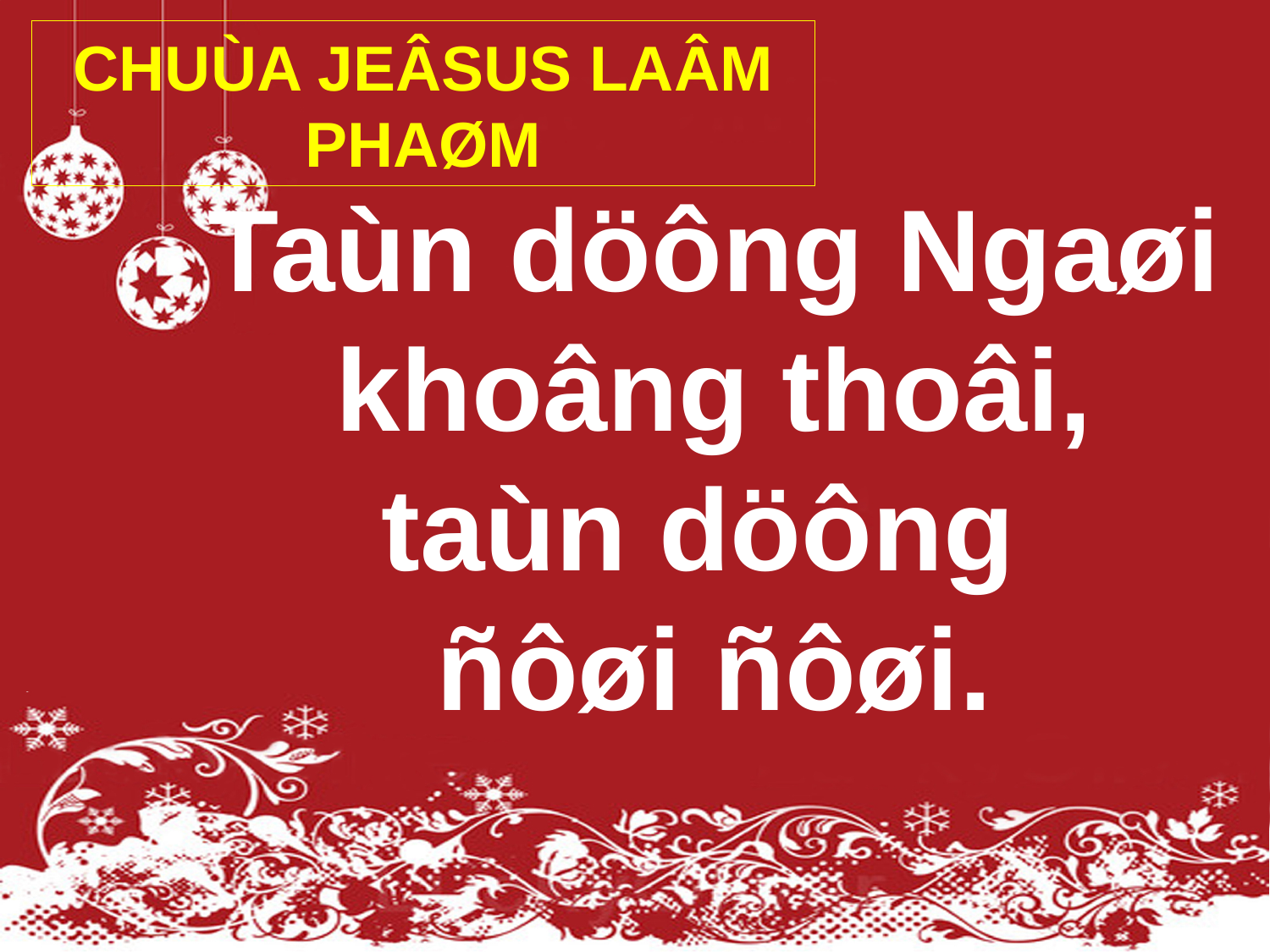

CHUÙA JEÂSUS LAÂM PHAØM
Taùn döông Ngaøi khoâng thoâi,
taùn döông
ñôøi ñôøi.